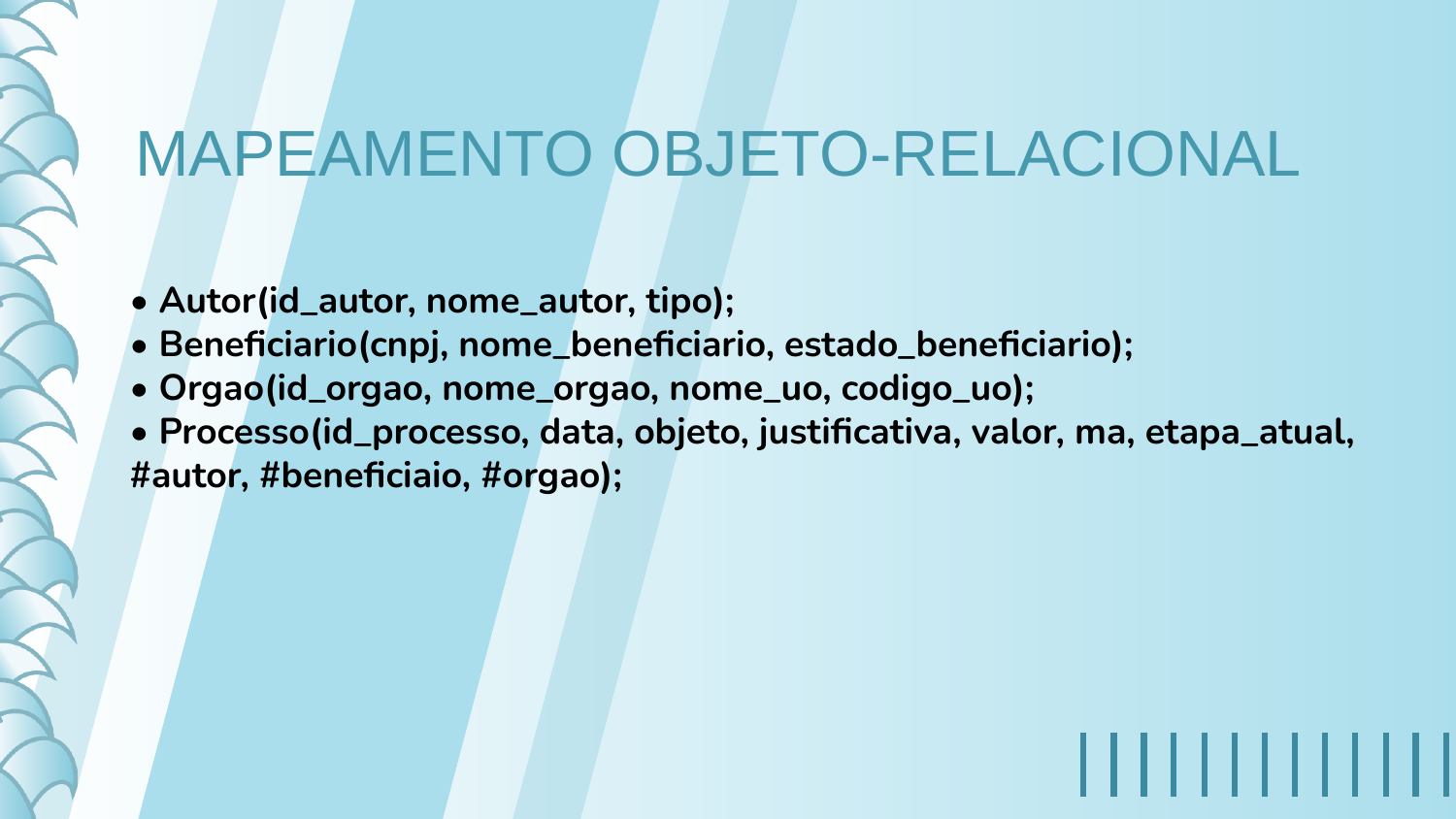

# MAPEAMENTO OBJETO-RELACIONAL
• Autor(id_autor, nome_autor, tipo);
• Beneficiario(cnpj, nome_beneficiario, estado_beneficiario);
• Orgao(id_orgao, nome_orgao, nome_uo, codigo_uo);
• Processo(id_processo, data, objeto, justificativa, valor, ma, etapa_atual, #autor, #beneficiaio, #orgao);